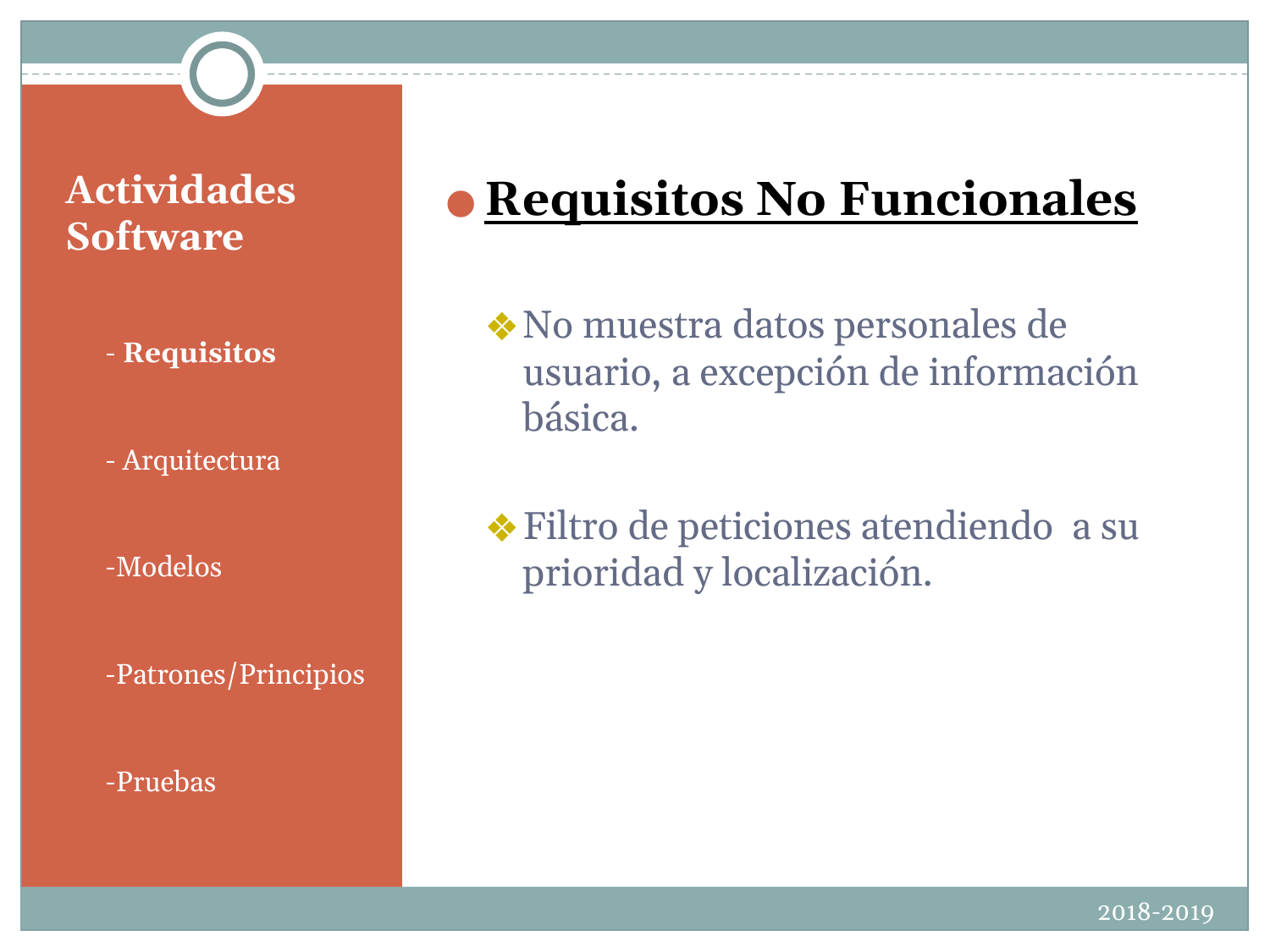

Requisitos No Funcionales

No muestra datos personales de usuario, a excepción de información básica.

Filtro de peticiones atendiendo  a su prioridad y localización.

# Actividades Software

- Requisitos

- Arquitectura

-Modelos

-Patrones/Principios

-Pruebas

2018-2019